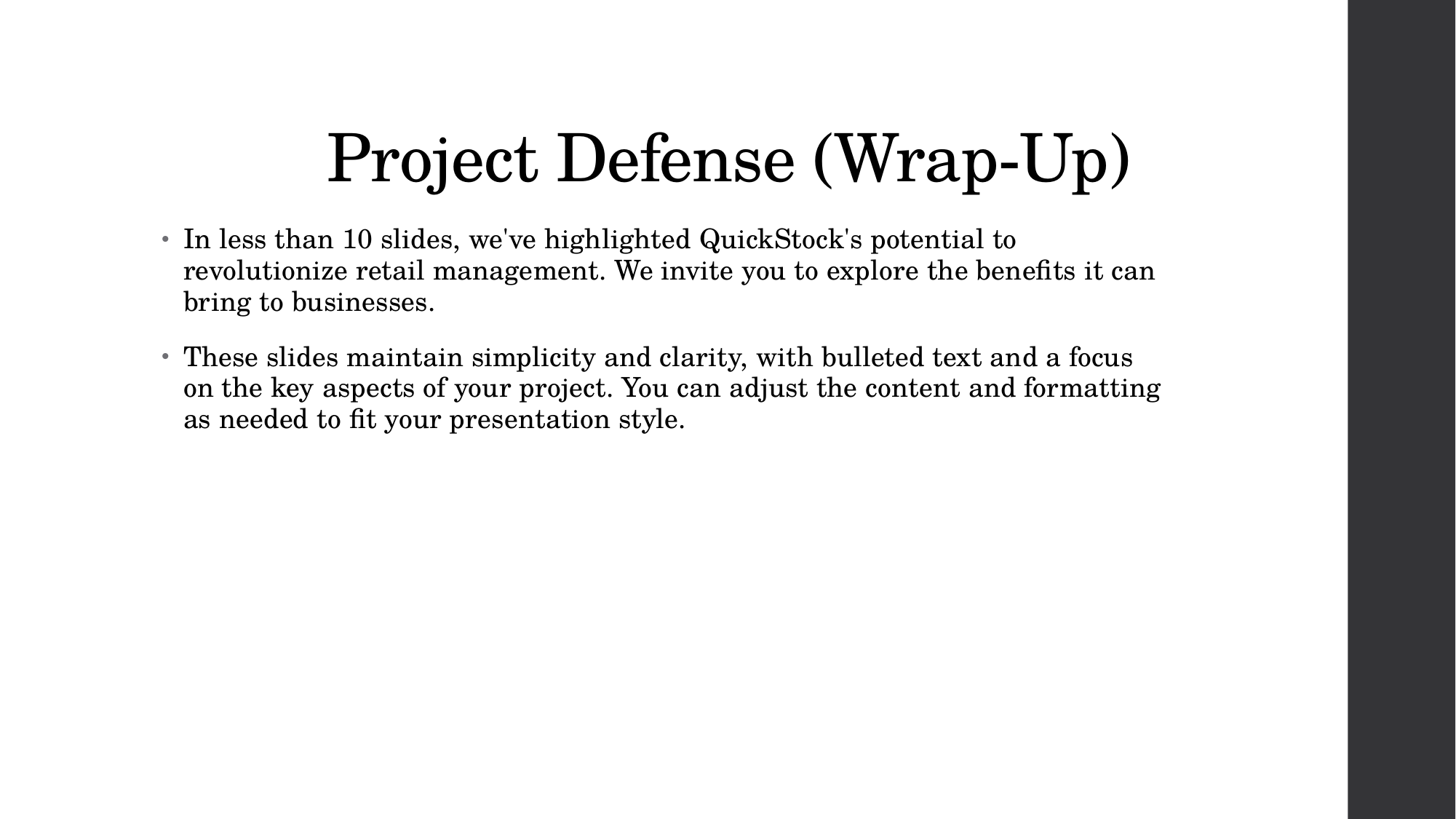

# Project Defense (Wrap-Up)
In less than 10 slides, we've highlighted QuickStock's potential to revolutionize retail management. We invite you to explore the benefits it can bring to businesses.
These slides maintain simplicity and clarity, with bulleted text and a focus on the key aspects of your project. You can adjust the content and formatting as needed to fit your presentation style.